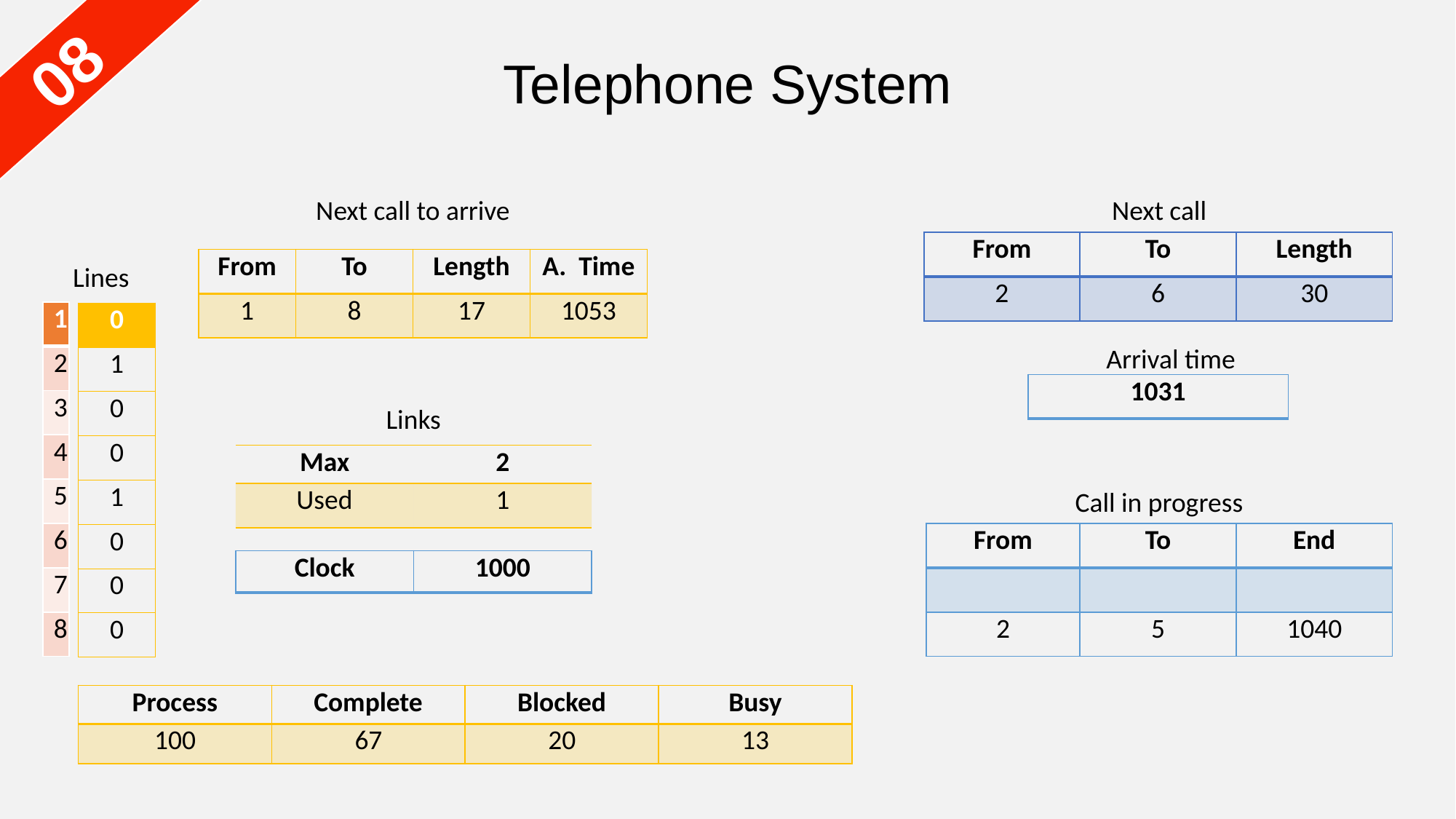

08
Telephone System
Next call to arrive
Next call
| From | To | Length |
| --- | --- | --- |
| 2 | 6 | 30 |
| From | To | Length | A. Time |
| --- | --- | --- | --- |
| 1 | 8 | 17 | 1053 |
Lines
| 1 |
| --- |
| 2 |
| 3 |
| 4 |
| 5 |
| 6 |
| 7 |
| 8 |
| 0 |
| --- |
| 1 |
| 0 |
| 0 |
| 1 |
| 0 |
| 0 |
| 0 |
Arrival time
| 1031 |
| --- |
Links
| Max | 2 |
| --- | --- |
| Used | 1 |
Call in progress
| From | To | End |
| --- | --- | --- |
|  |  |  |
| 2 | 5 | 1040 |
| Clock | 1000 |
| --- | --- |
| Process | Complete | Blocked | Busy |
| --- | --- | --- | --- |
| 100 | 67 | 20 | 13 |